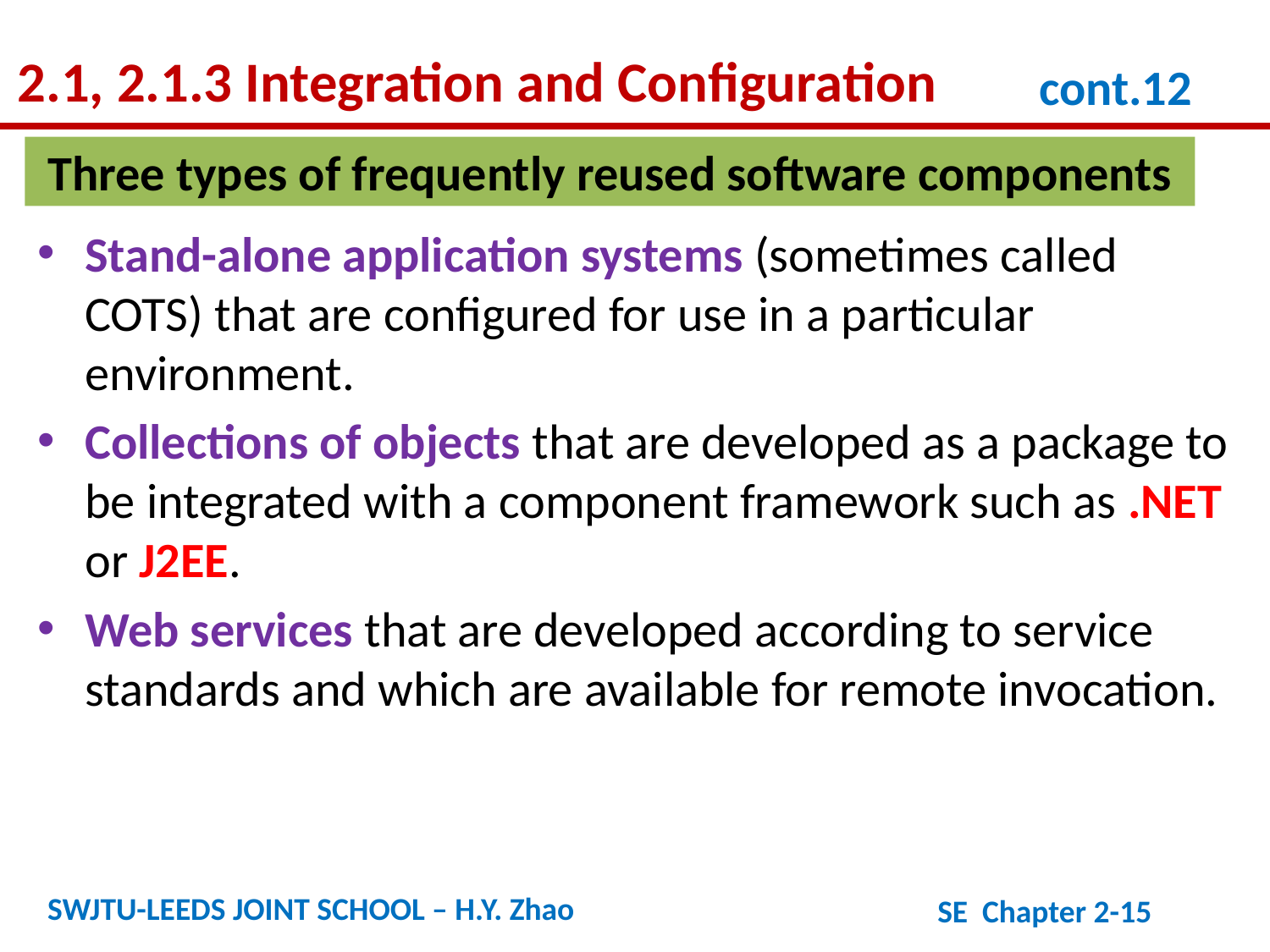

2.1, 2.1.3 Integration and Configuration
cont.12
Three types of frequently reused software components
Stand-alone application systems (sometimes called COTS) that are configured for use in a particular environment.
Collections of objects that are developed as a package to be integrated with a component framework such as .NET or J2EE.
Web services that are developed according to service standards and which are available for remote invocation.

SWJTU-LEEDS JOINT SCHOOL – H.Y. Zhao
SE  Chapter 2-15